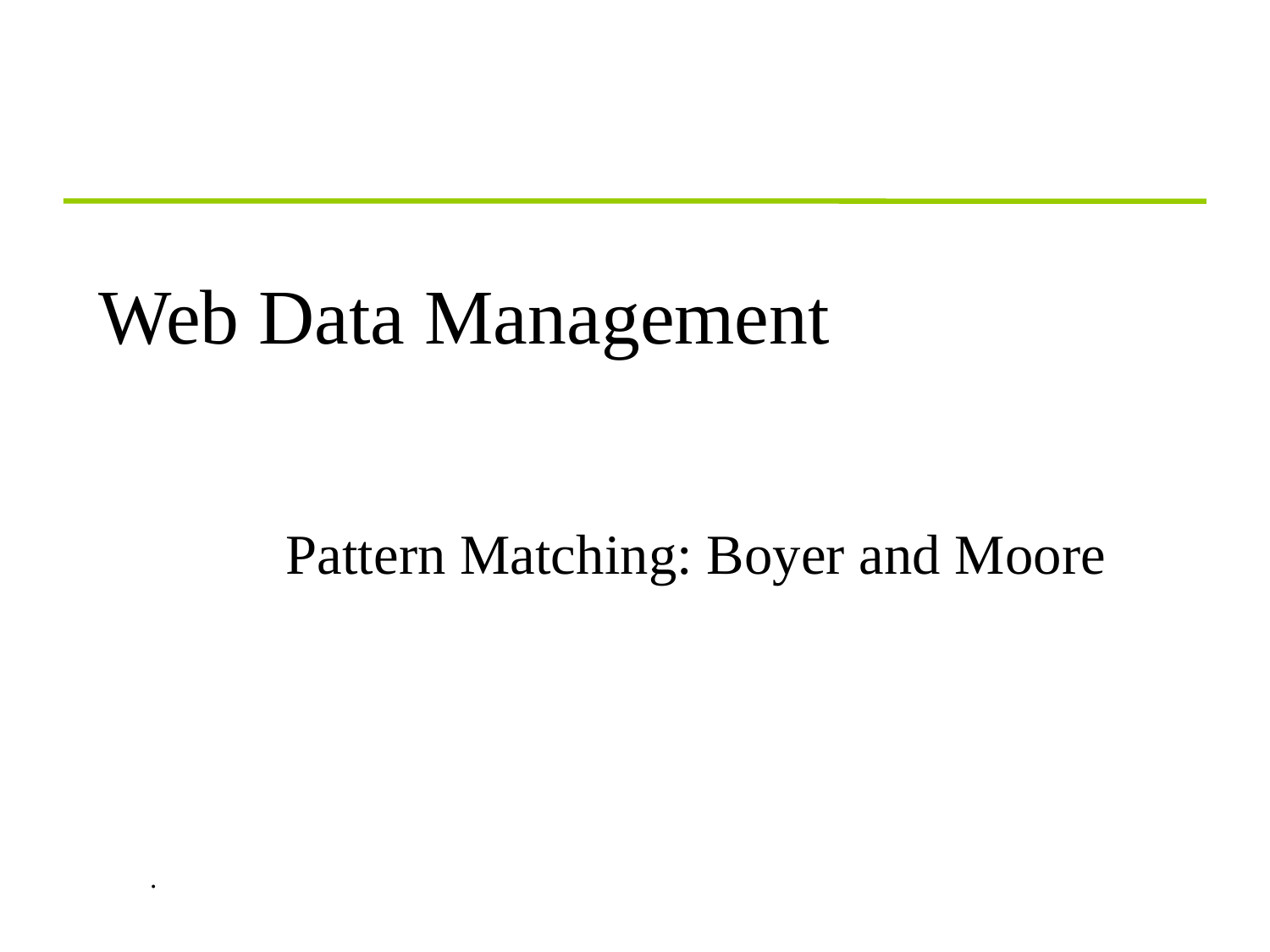

Web Data Management

	Pattern Matching: Boyer and Moore
.